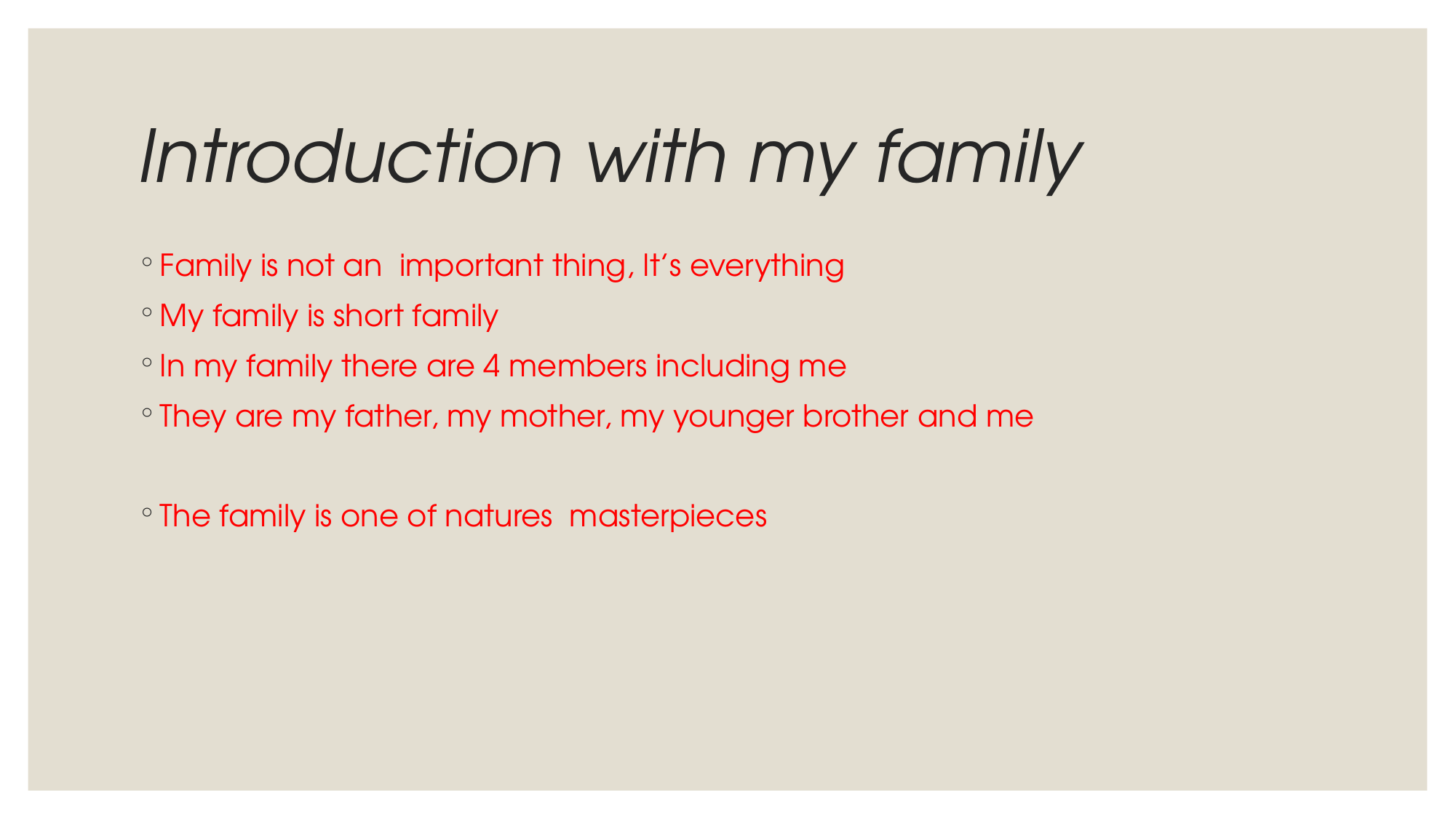

# Introduction with my family
Family is not an  important thing, It’s everything
My family is short family
In my family there are 4 members including me
They are my father, my mother, my younger brother and me

The family is one of natures  masterpieces